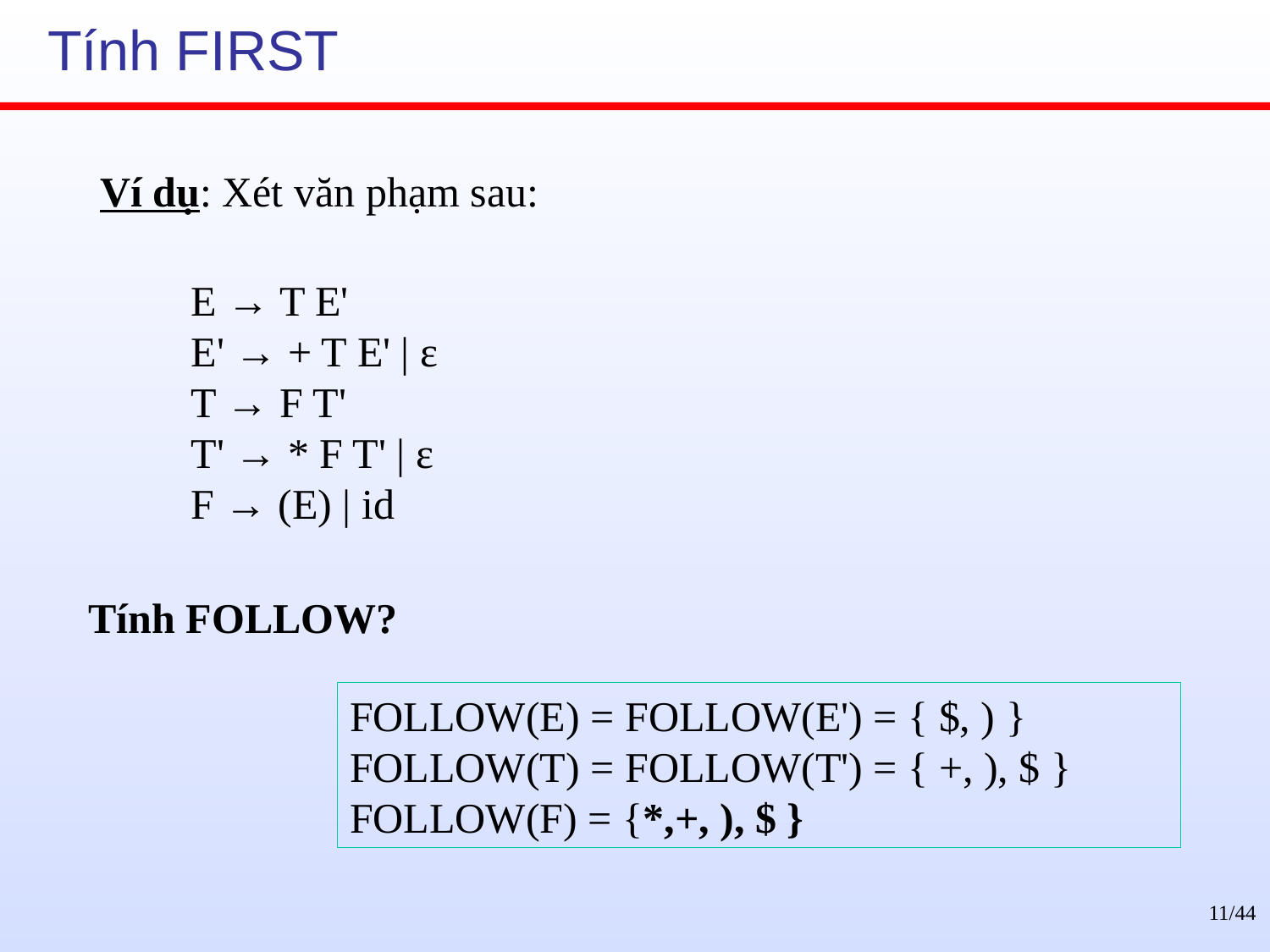

# Tính FIRST
Ví dụ: Xét văn phạm sau:
E → T E'
E' → + T E' | ε
T → F T'
T' → * F T' | ε
F → (E) | id
Tính FOLLOW?
FOLLOW(E) = FOLLOW(E') = { $, ) }
FOLLOW(T) = FOLLOW(T') = { +, ), $ }
FOLLOW(F) = {*,+, ), $ }